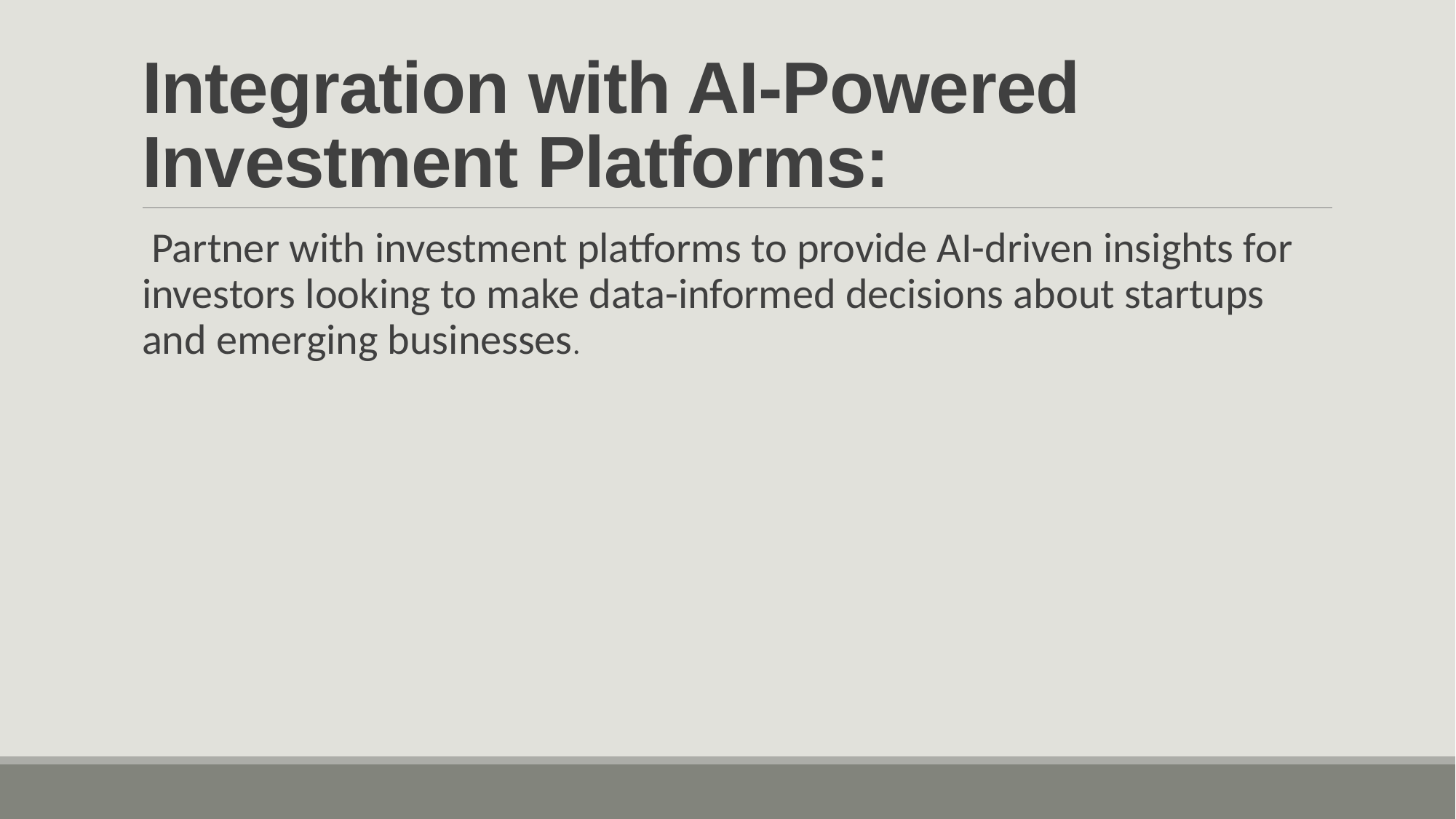

# Integration with AI-Powered Investment Platforms:
 Partner with investment platforms to provide AI-driven insights for investors looking to make data-informed decisions about startups and emerging businesses.